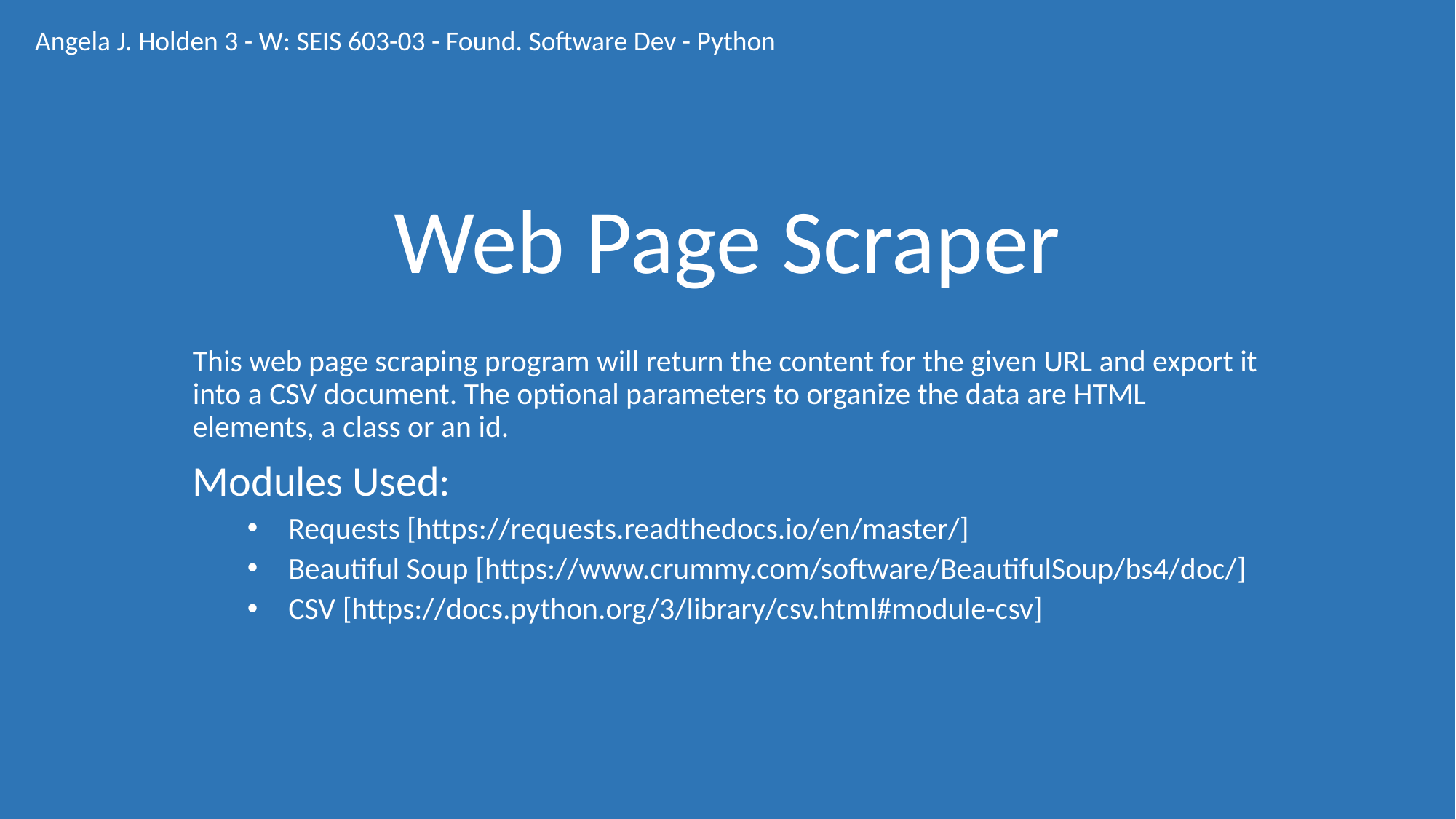

Angela J. Holden 3 - W: SEIS 603-03 - Found. Software Dev - Python

# Web Page Scraper
This web page scraping program will return the content for the given URL and export it into a CSV document. The optional parameters to organize the data are HTML elements, a class or an id.
Modules Used:
Requests [https://requests.readthedocs.io/en/master/]
Beautiful Soup [https://www.crummy.com/software/BeautifulSoup/bs4/doc/]
CSV [https://docs.python.org/3/library/csv.html#module-csv]